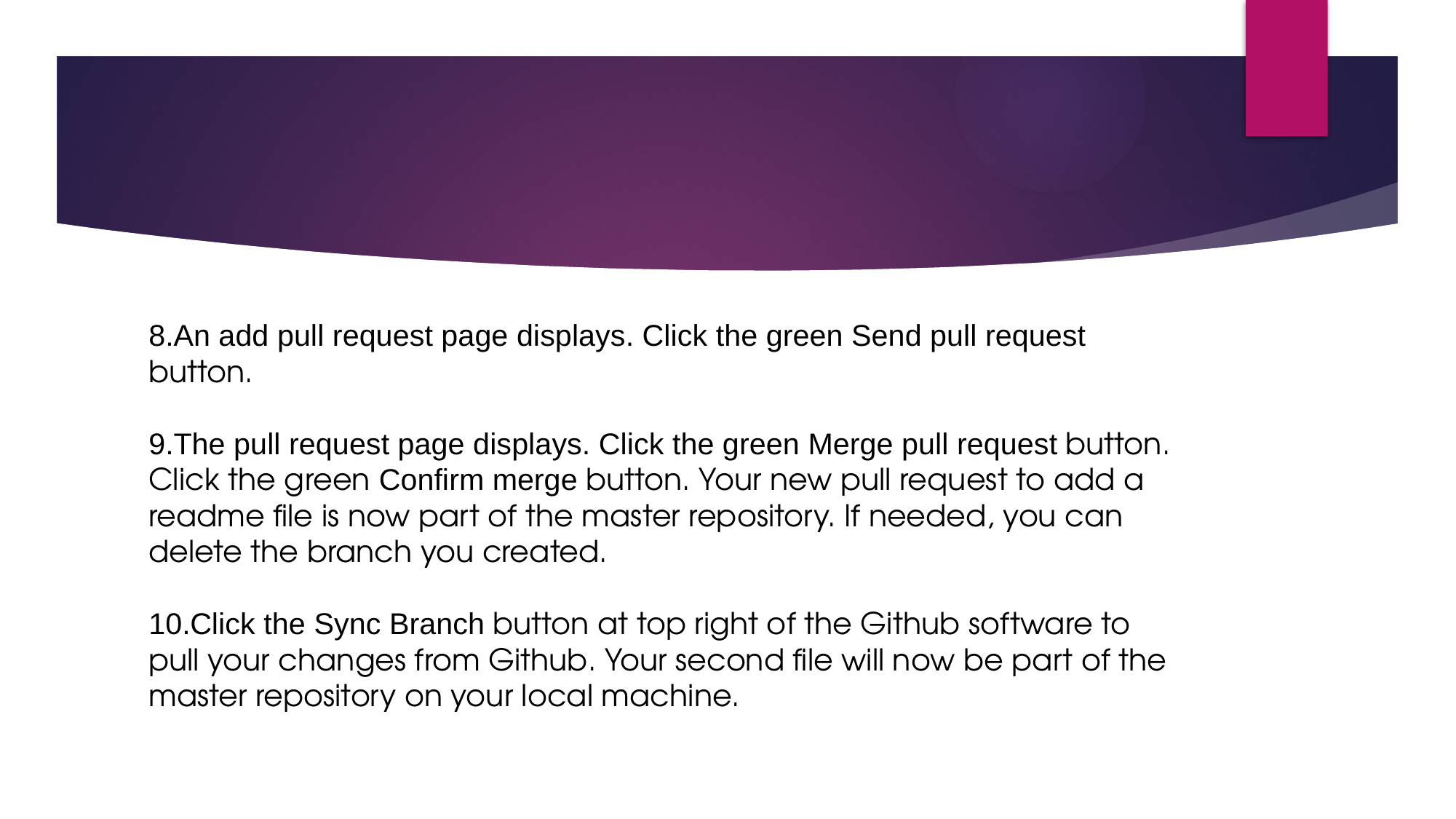

#
An add pull request page displays. Click the green Send pull request button.

The pull request page displays. Click the green Merge pull request button. Click the green Confirm merge button. Your new pull request to add a readme file is now part of the master repository. If needed, you can delete the branch you created.

Click the Sync Branch button at top right of the Github software to pull your changes from Github. Your second file will now be part of the master repository on your local machine.